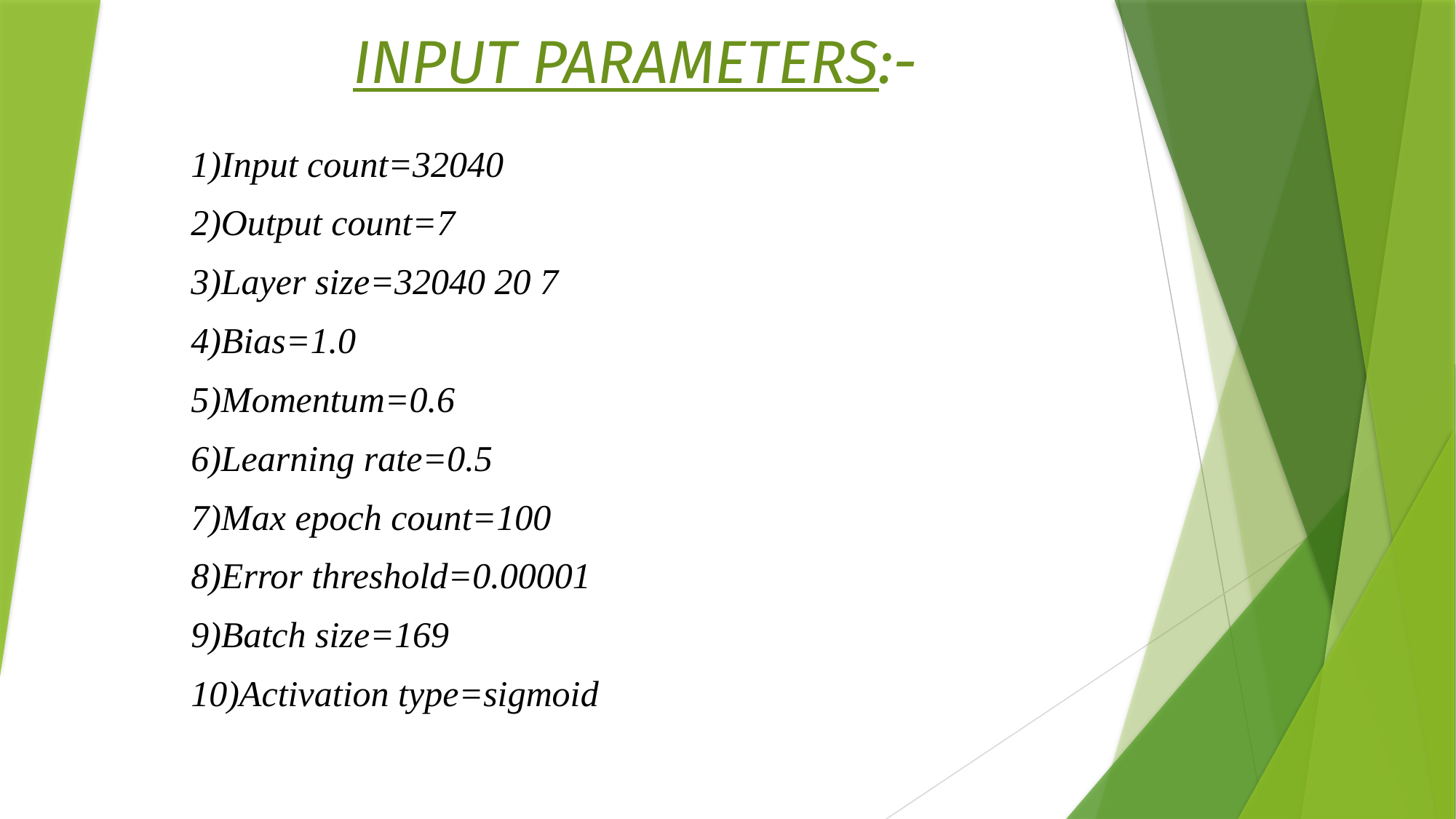

# INPUT PARAMETERS:-
1)Input count=32040
2)Output count=7
3)Layer size=32040 20 7
4)Bias=1.0
5)Momentum=0.6
6)Learning rate=0.5
7)Max epoch count=100
8)Error threshold=0.00001
9)Batch size=169
10)Activation type=sigmoid